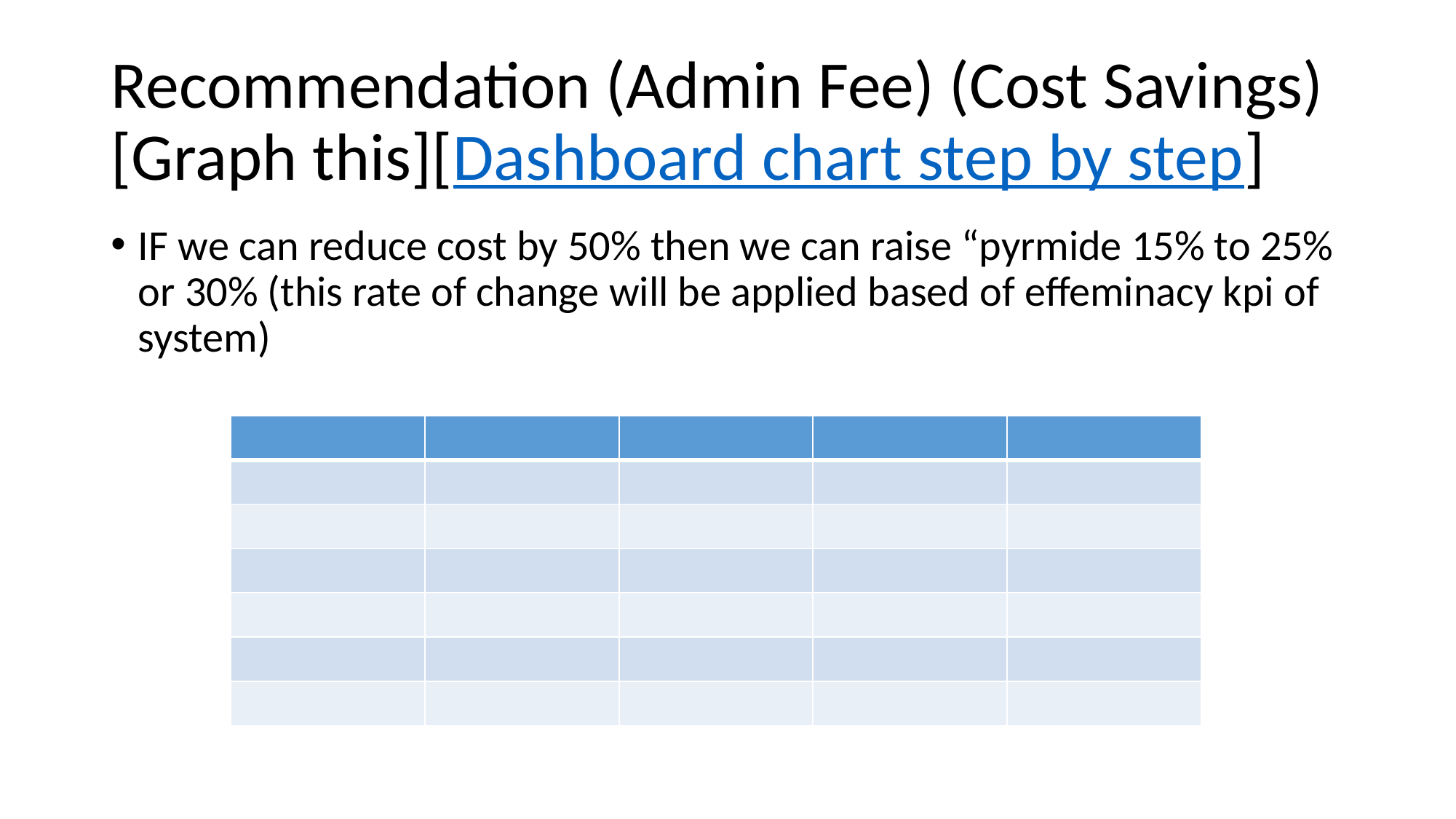

# Recommendation (Admin Fee) (Cost Savings) [Graph this][Dashboard chart step by step]
IF we can reduce cost by 50% then we can raise “pyrmide 15% to 25% or 30% (this rate of change will be applied based of effeminacy kpi of system)

|  |  |  |  |  |
| --- | --- | --- | --- | --- |
|  |  |  |  |  |
|  |  |  |  |  |
|  |  |  |  |  |
|  |  |  |  |  |
|  |  |  |  |  |
|  |  |  |  |  |